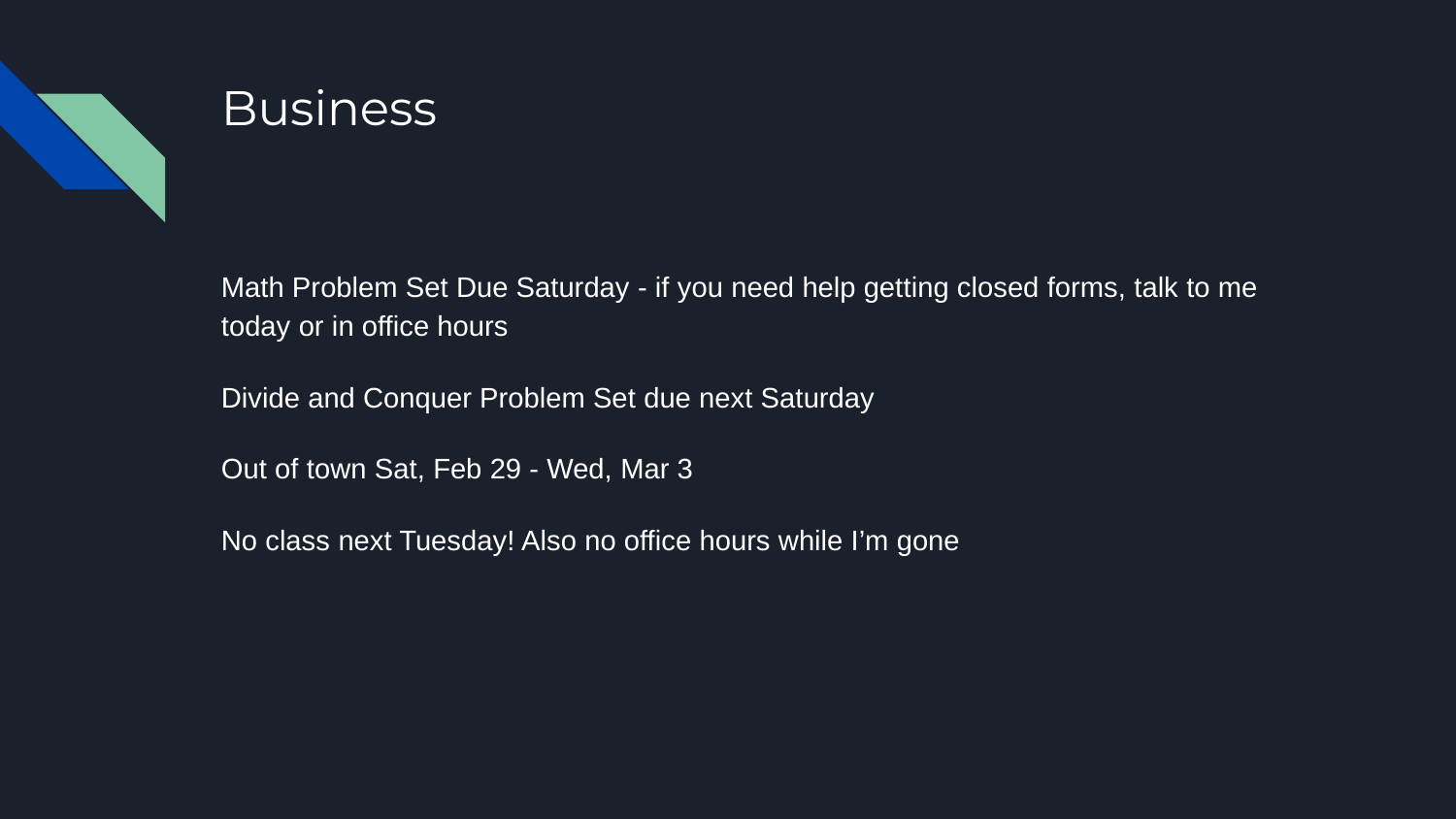

# Business
Math Problem Set Due Saturday - if you need help getting closed forms, talk to me today or in office hours
Divide and Conquer Problem Set due next Saturday
Out of town Sat, Feb 29 - Wed, Mar 3
No class next Tuesday! Also no office hours while I’m gone